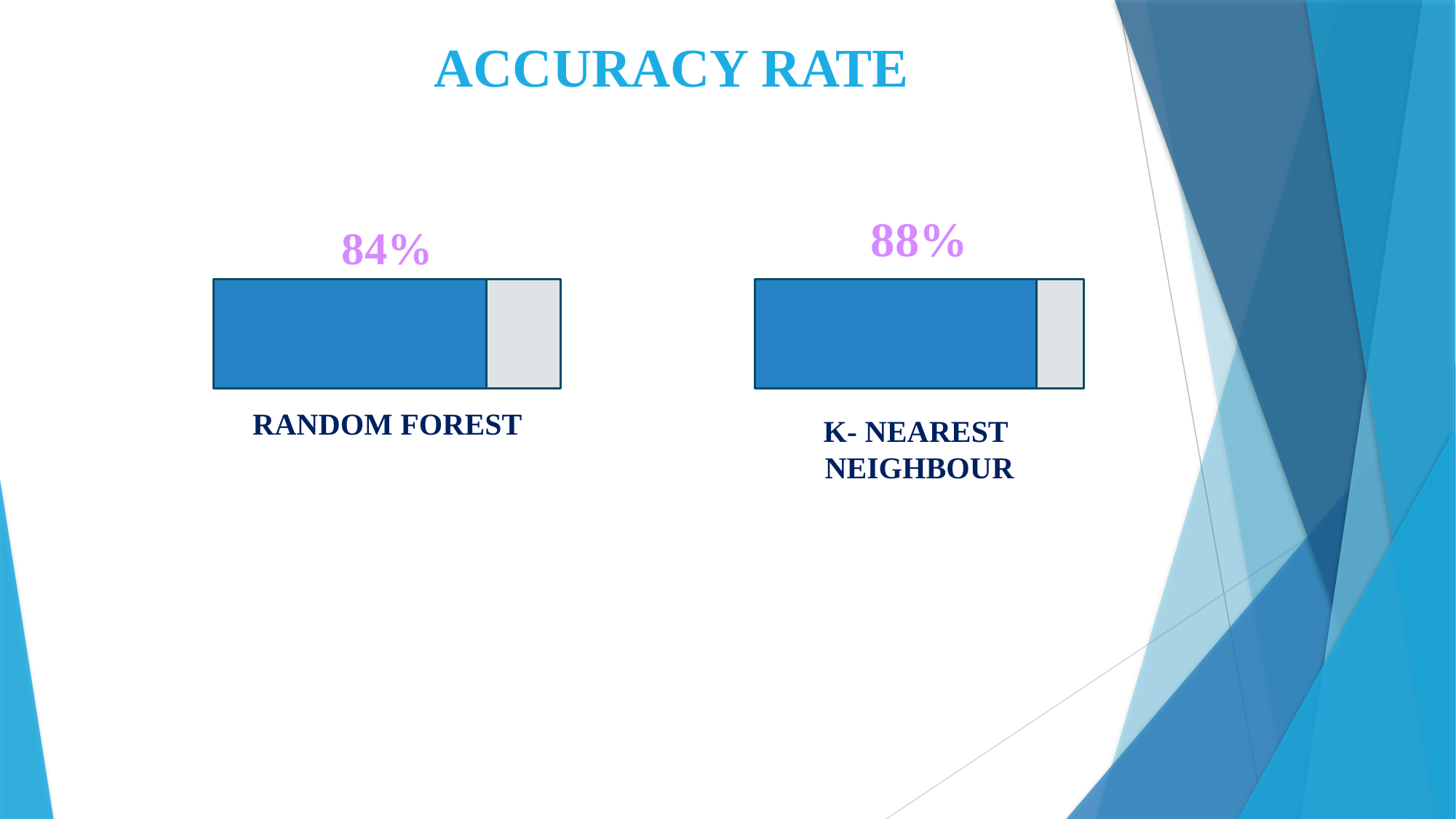

ACCURACY RATE
88%

K- NEAREST
NEIGHBOUR
84%

RANDOM FOREST